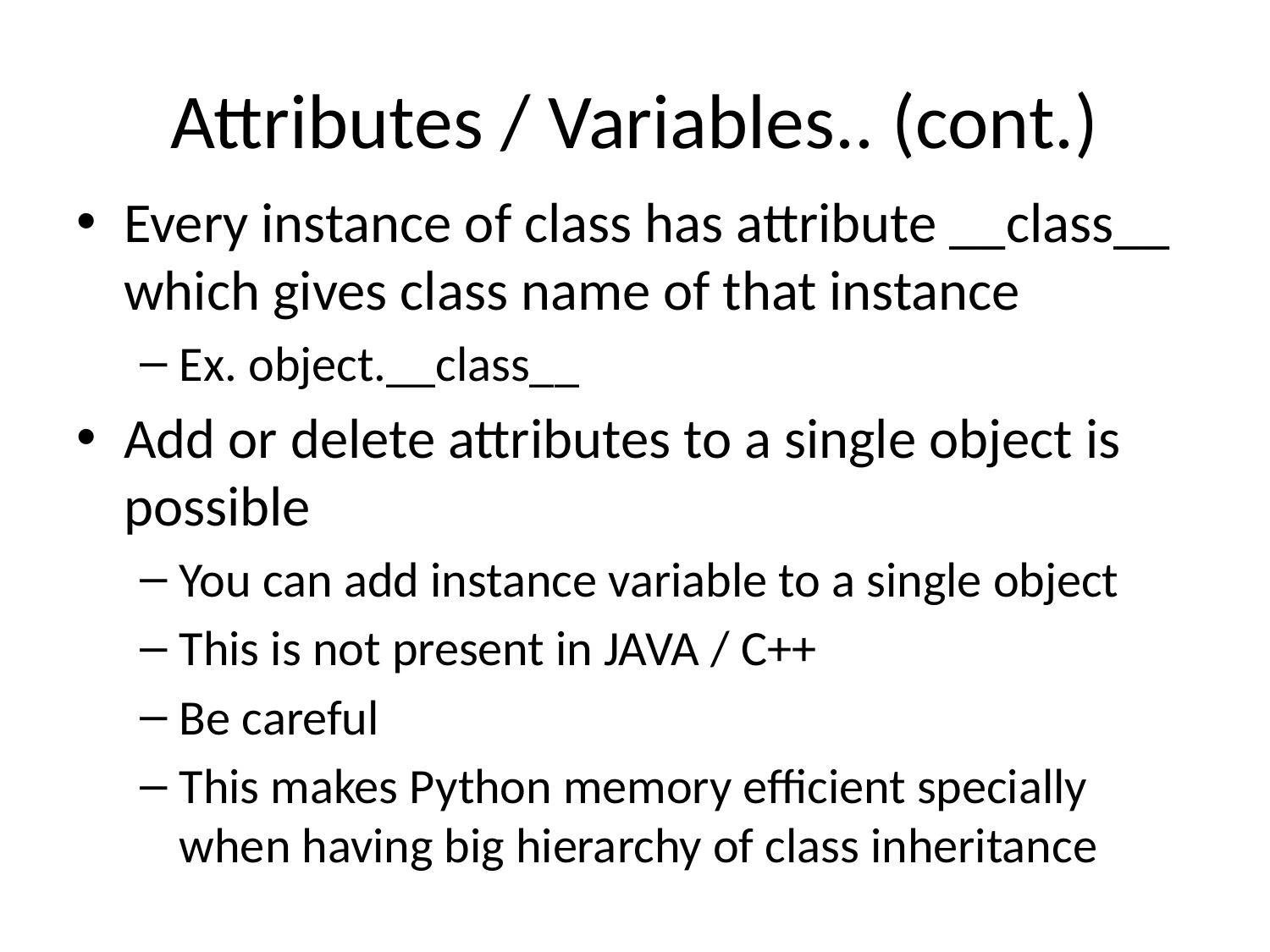

# Attributes / Variables.. (cont.)
Every instance of class has attribute __class__ which gives class name of that instance
Ex. object.__class__
Add or delete attributes to a single object is possible
You can add instance variable to a single object
This is not present in JAVA / C++
Be careful
This makes Python memory efficient specially when having big hierarchy of class inheritance